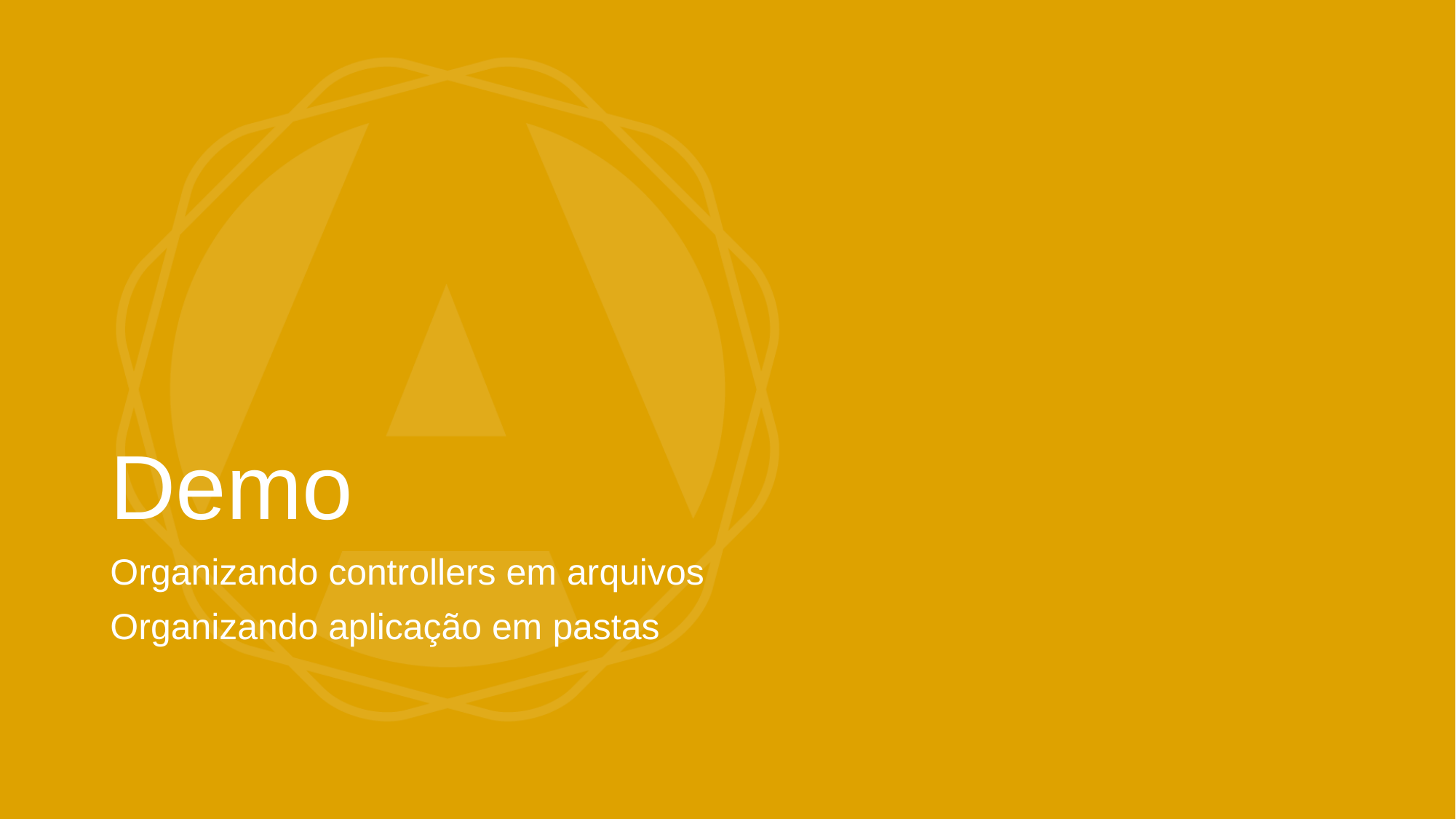

# Demo
Organizando controllers em arquivos
Organizando aplicação em pastas